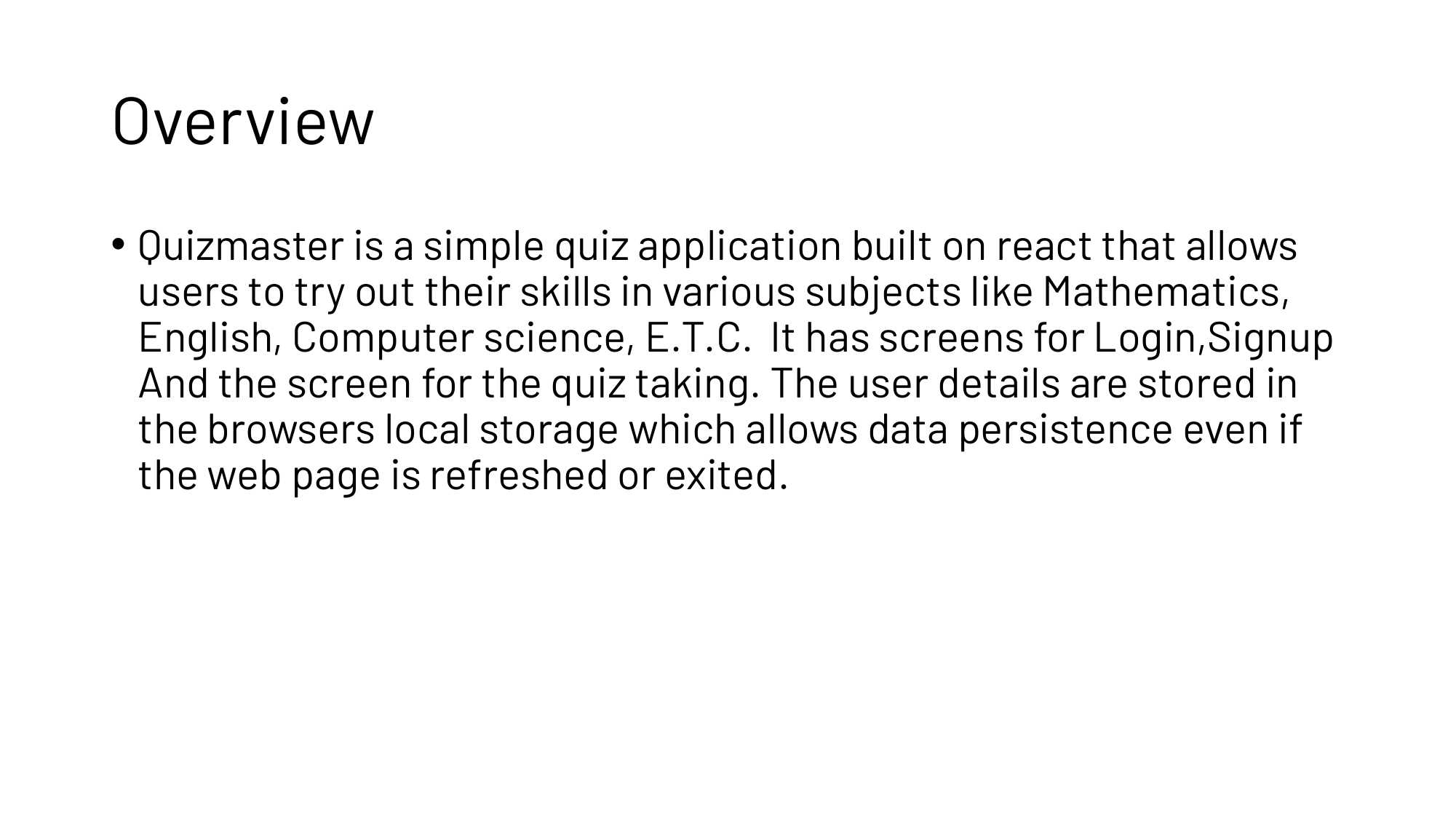

# Overview
Quizmaster is a simple quiz application built on react that allows users to try out their skills in various subjects like Mathematics, English, Computer science, E.T.C.  It has screens for Login,Signup And the screen for the quiz taking. The user details are stored in the browsers local storage which allows data persistence even if the web page is refreshed or exited.